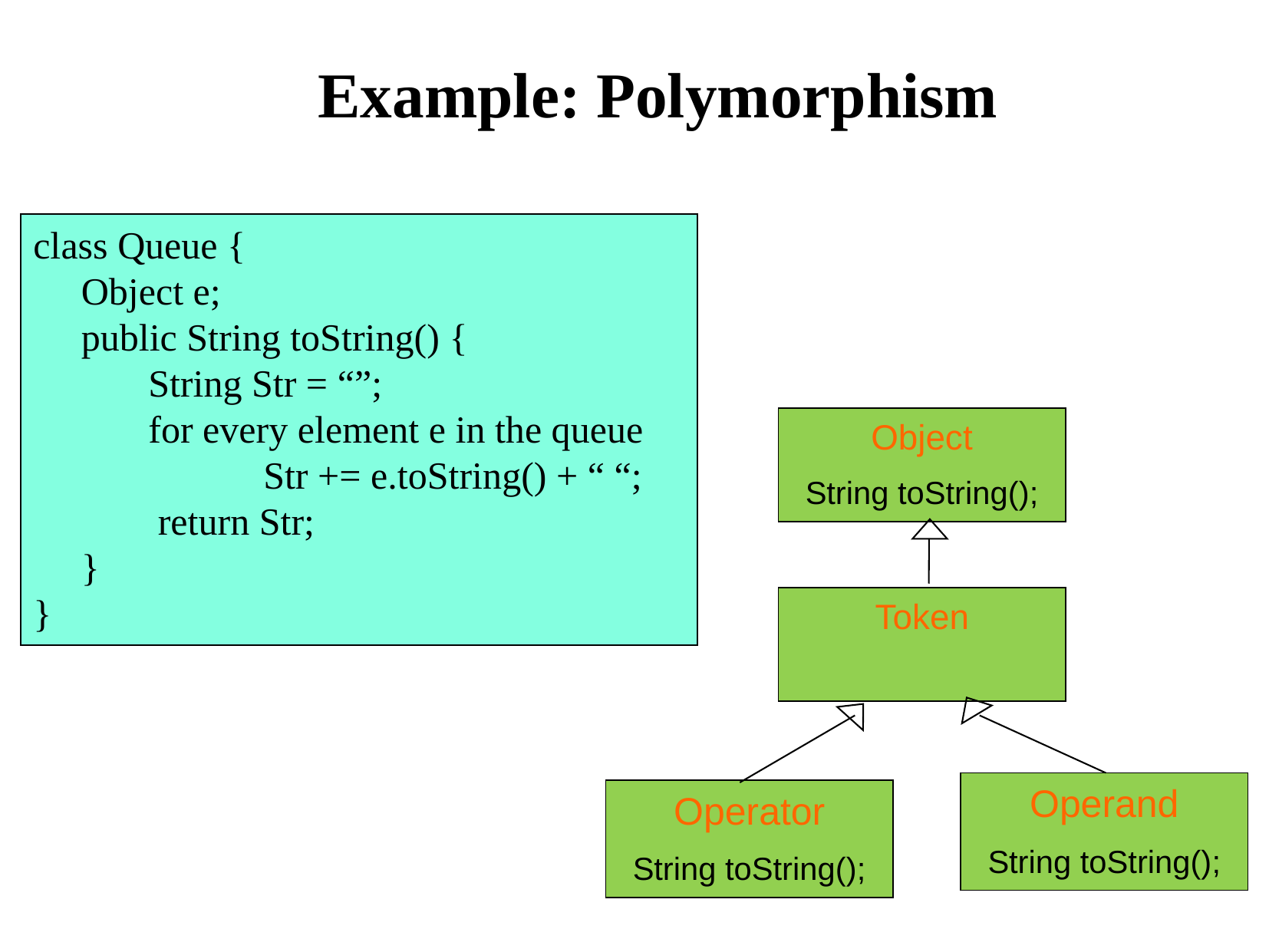

Example: Polymorphism
class Queue {
     Object e;
     public String toString() {
	String Str = “”;
    	for every element e in the queue
		Str += e.toString() + “ “;
             return Str;
     }
}
Object
String toString();

Token

Operand
String toString();
Operator
String toString();